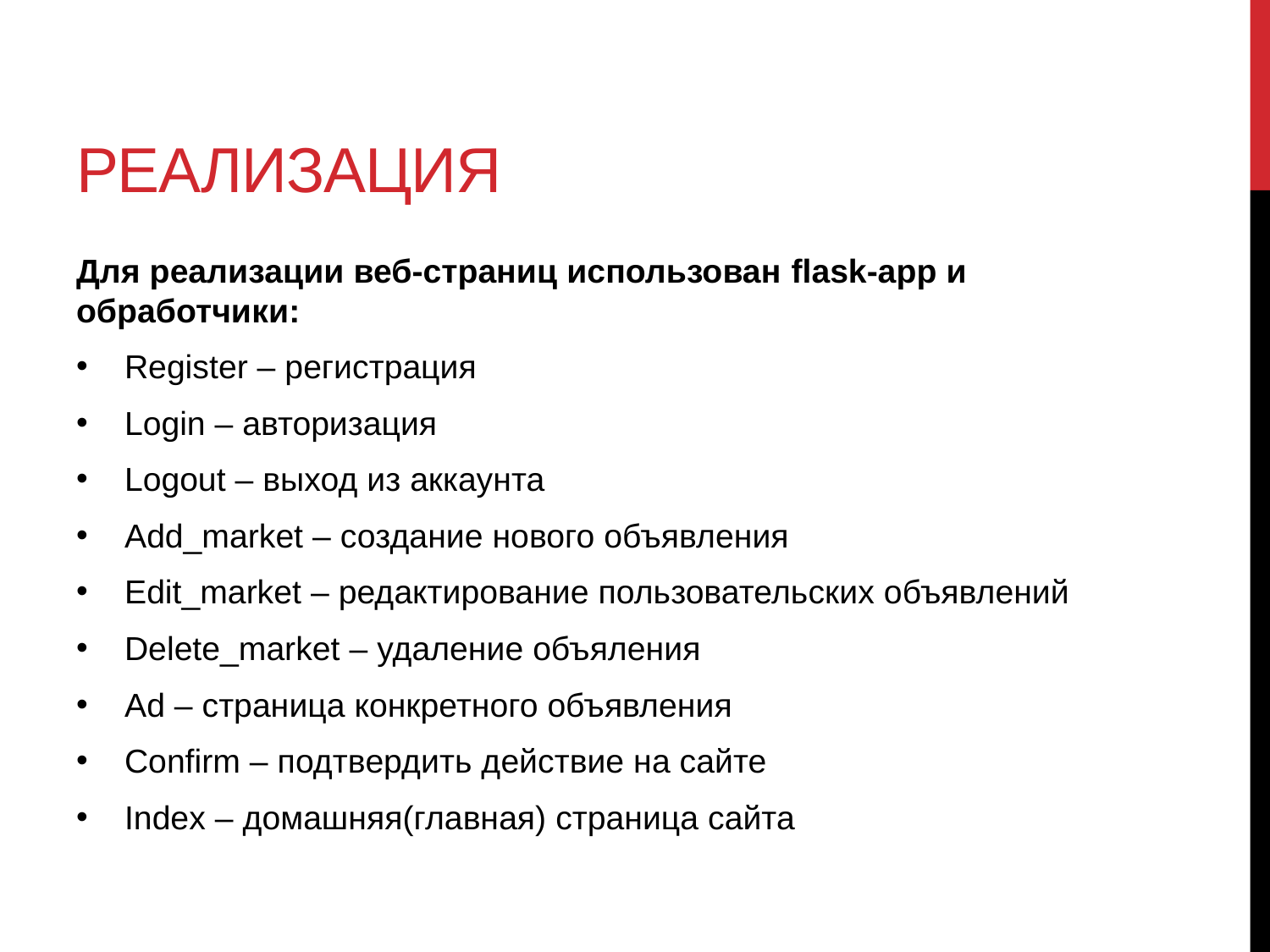

# Реализация
Для реализации веб-страниц использован flask-app и обработчики:
Register – регистрация
Login – авторизация
Logout – выход из аккаунта
Add_market – создание нового объявления
Edit_market – редактирование пользовательских объявлений
Delete_market – удаление объяления
Ad – страница конкретного объявления
Confirm – подтвердить действие на сайте
Index – домашняя(главная) страница сайта